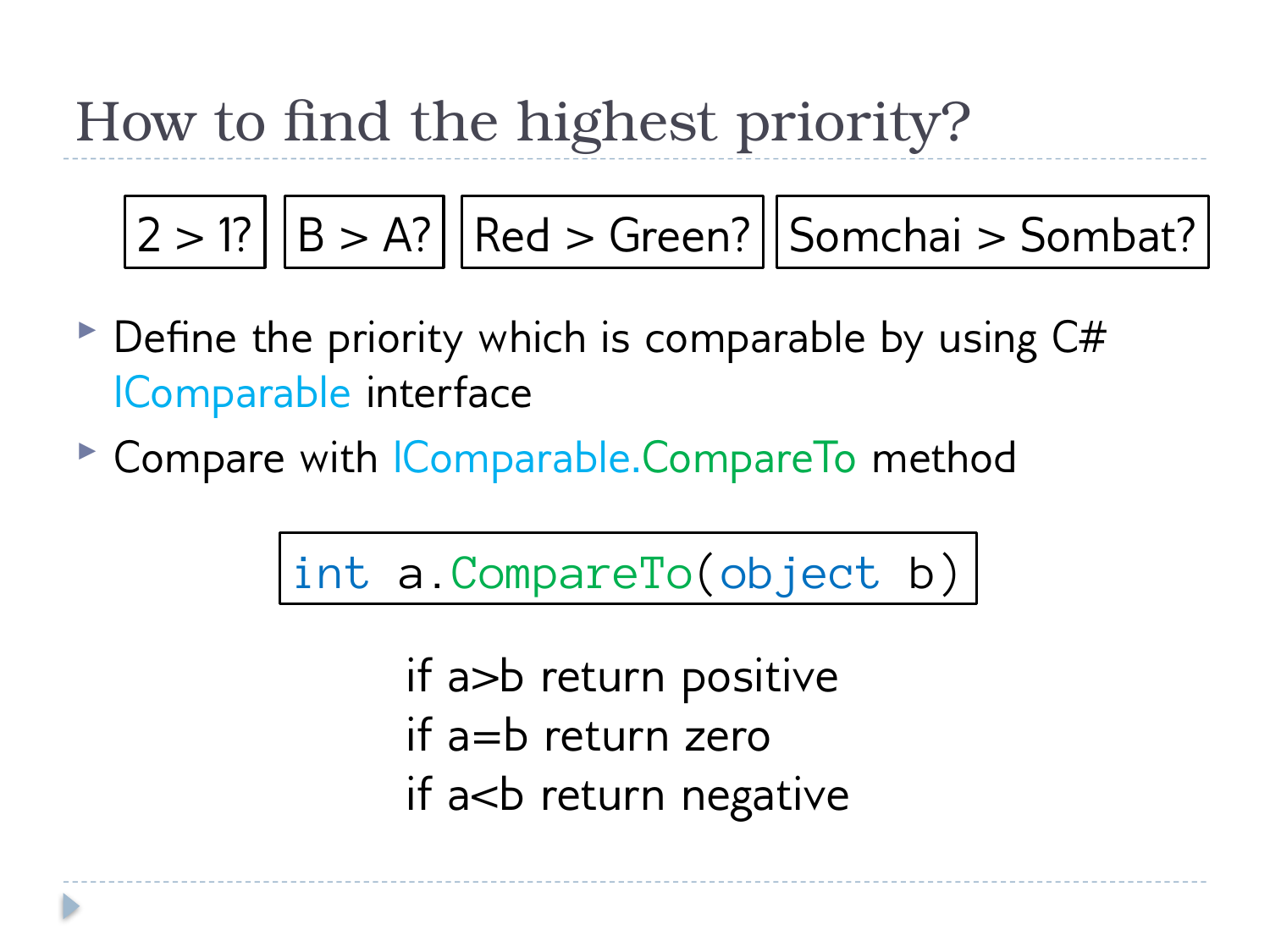

# How to find the highest priority?

Define the priority which is comparable by using C# IComparable interface
Compare with IComparable.CompareTo method
2 > 1?
B > A?
Red > Green?
Somchai > Sombat?
int a.CompareTo(object b)
if a>b return positive
if a=b return zero
if a<b return negative